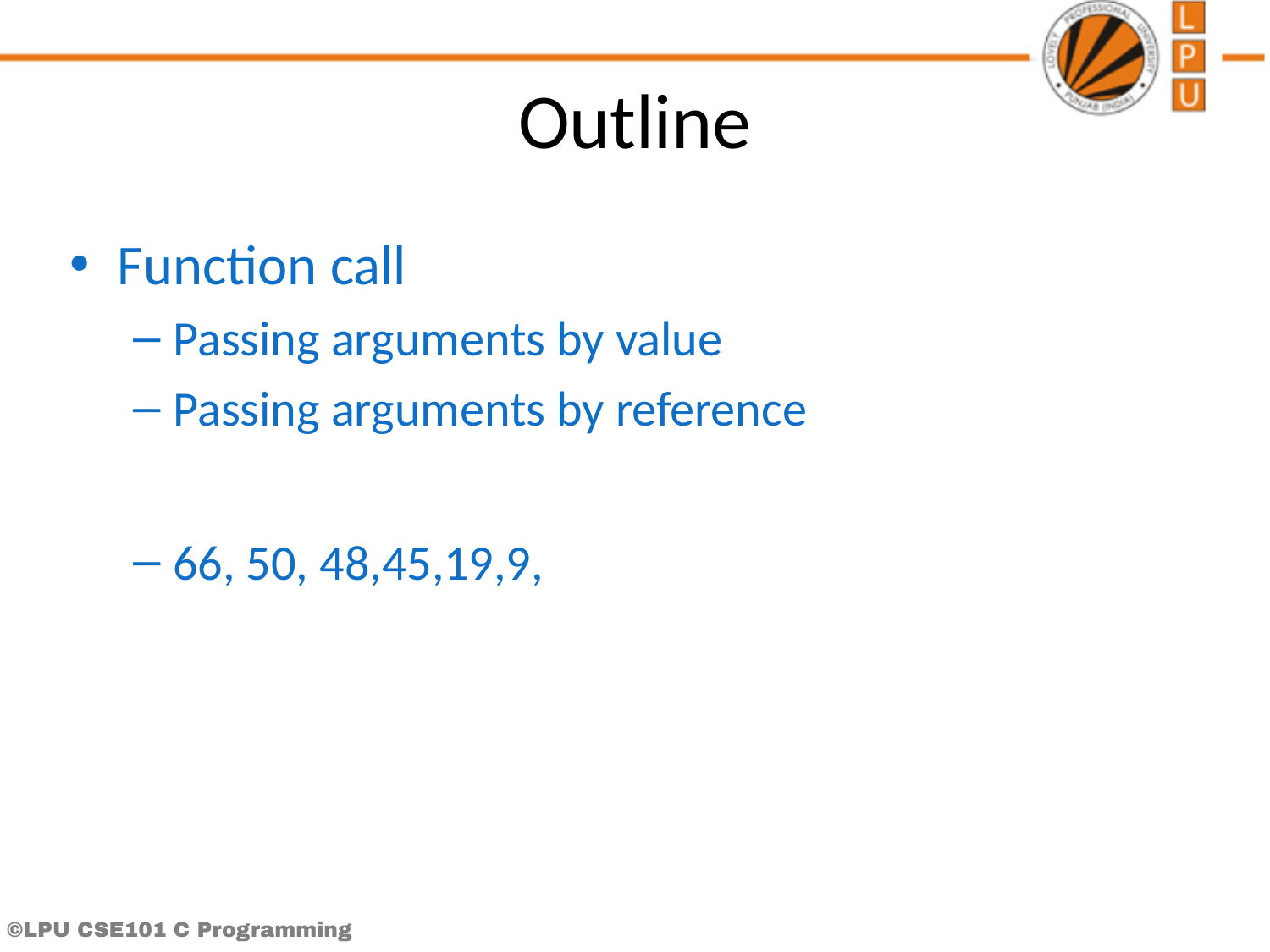

# Outline
Function call
Passing arguments by value
Passing arguments by reference

66, 50, 48,45,19,9,